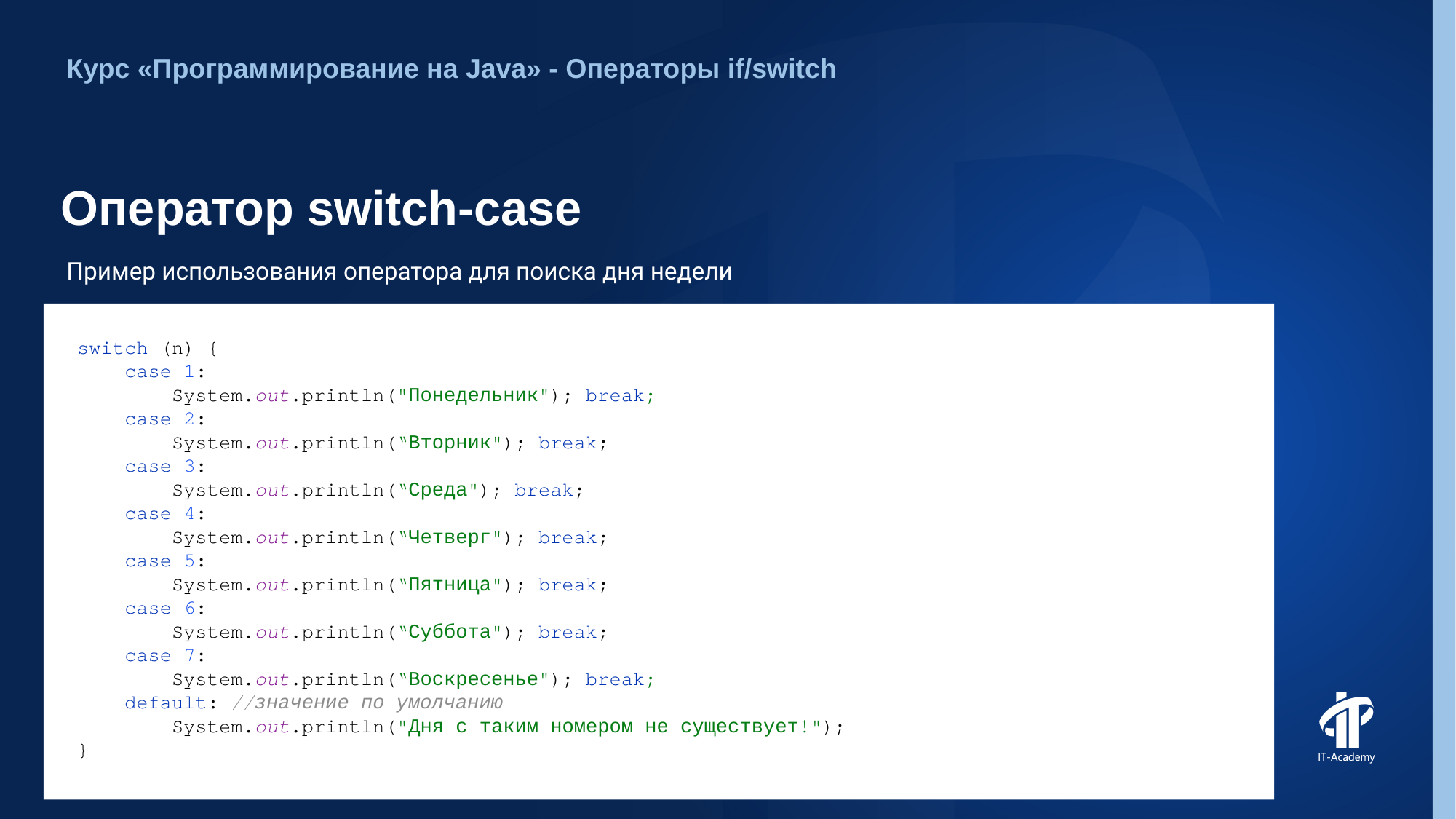

Курс «Программирование на Java» - Операторы if/switch
# Оператор switch-case
Пример использования оператора для поиска дня недели

switch (n) {
    case 1:
        System.out.println("Понедельник"); break;
    case 2:
        System.out.println(“Вторник"); break;
    case 3:
        System.out.println(“Среда"); break;
    case 4:
        System.out.println(“Четверг"); break;
    case 5:
        System.out.println(“Пятница"); break;
    case 6:
        System.out.println(“Суббота"); break;
    case 7:
        System.out.println(“Воскресенье"); break;
    default: //значение по умолчанию
        System.out.println("Дня с таким номером не существует!");
}